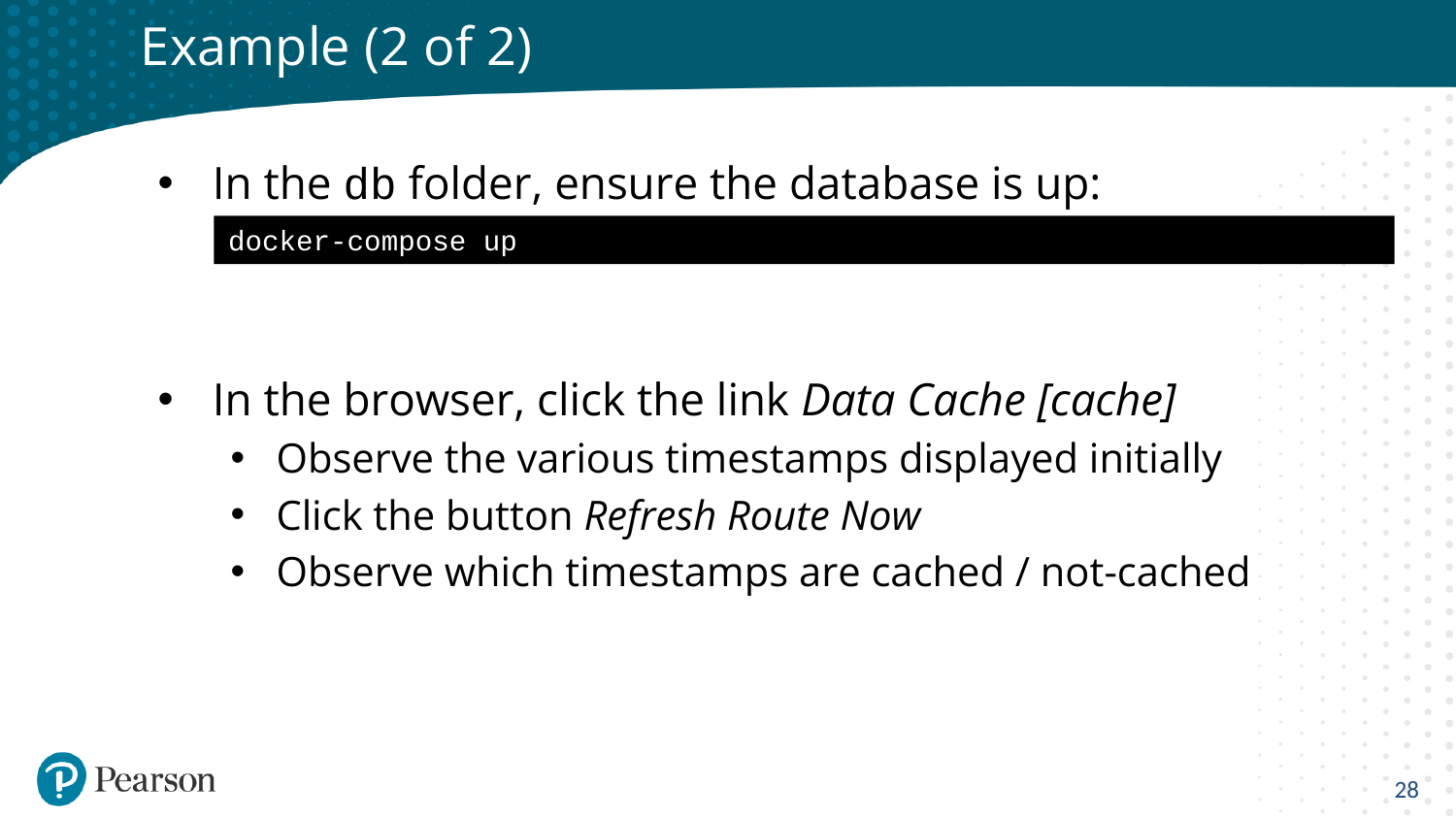

# Example (2 of 2)
In the db folder, ensure the database is up:

In the browser, click the link Data Cache [cache]
Observe the various timestamps displayed initially
Click the button Refresh Route Now
Observe which timestamps are cached / not-cached
docker-compose up
28